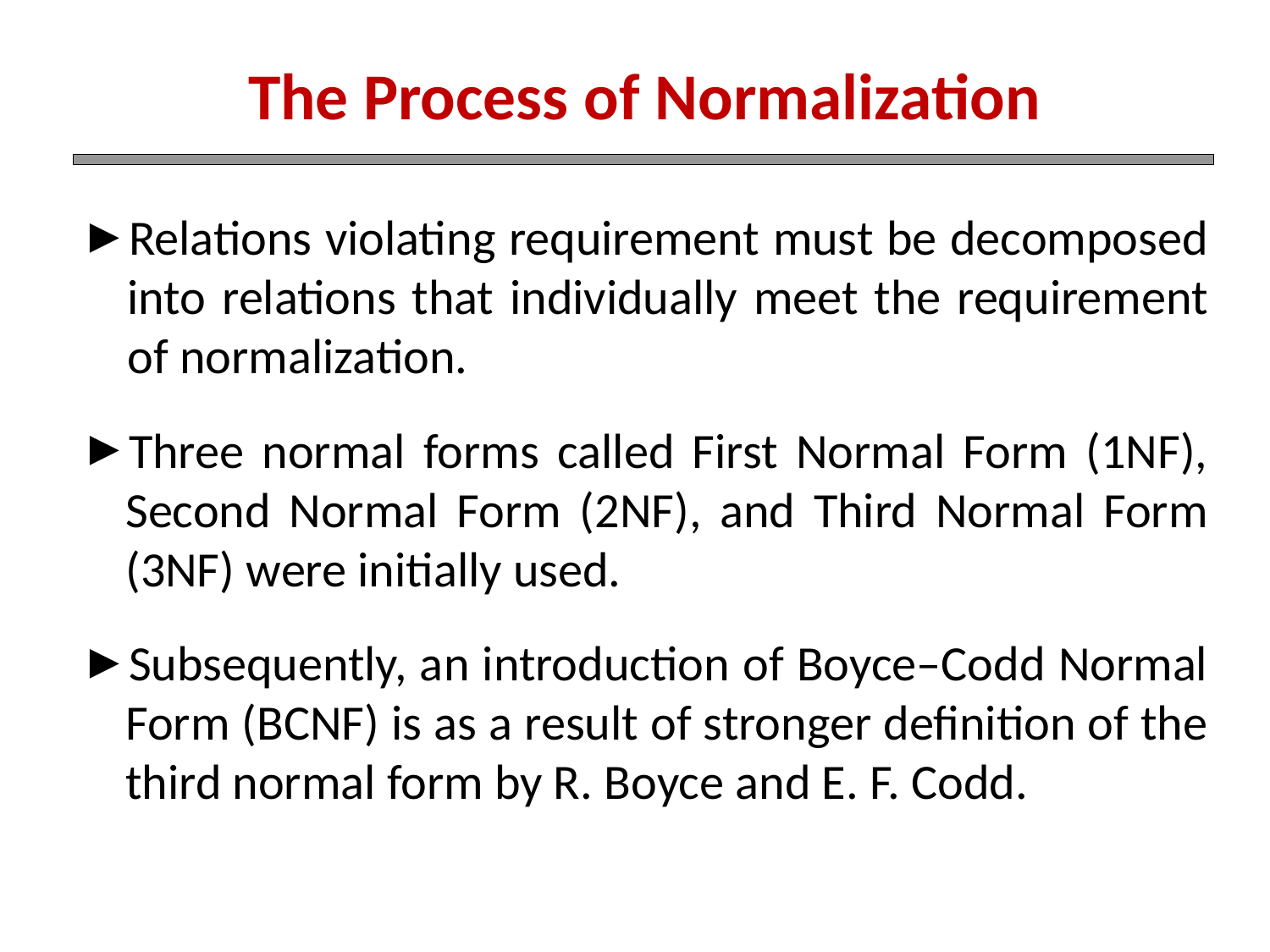

The Process of Normalization

Relations violating requirement must be decomposed into relations that individually meet the requirement of normalization.
Three normal forms called First Normal Form (1NF), Second Normal Form (2NF), and Third Normal Form (3NF) were initially used.
Subsequently, an introduction of Boyce–Codd Normal Form (BCNF) is as a result of stronger definition of the third normal form by R. Boyce and E. F. Codd.